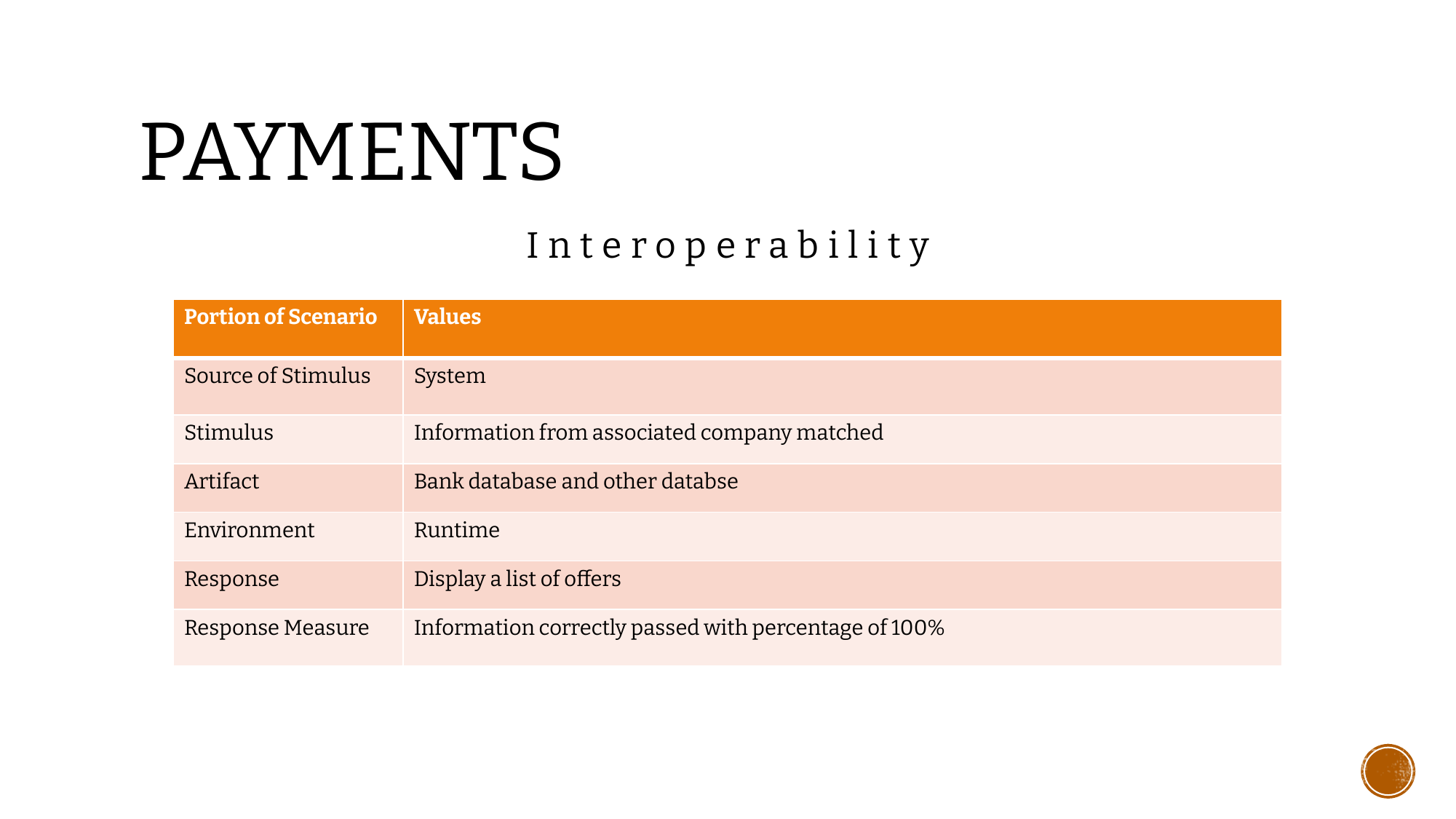

# payments
Interoperability
| Portion of Scenario | Values |
| --- | --- |
| Source of Stimulus | System |
| Stimulus | Information from associated company matched |
| Artifact | Bank database and other databse |
| Environment | Runtime |
| Response | Display a list of offers |
| Response Measure | Information correctly passed with percentage of 100% |